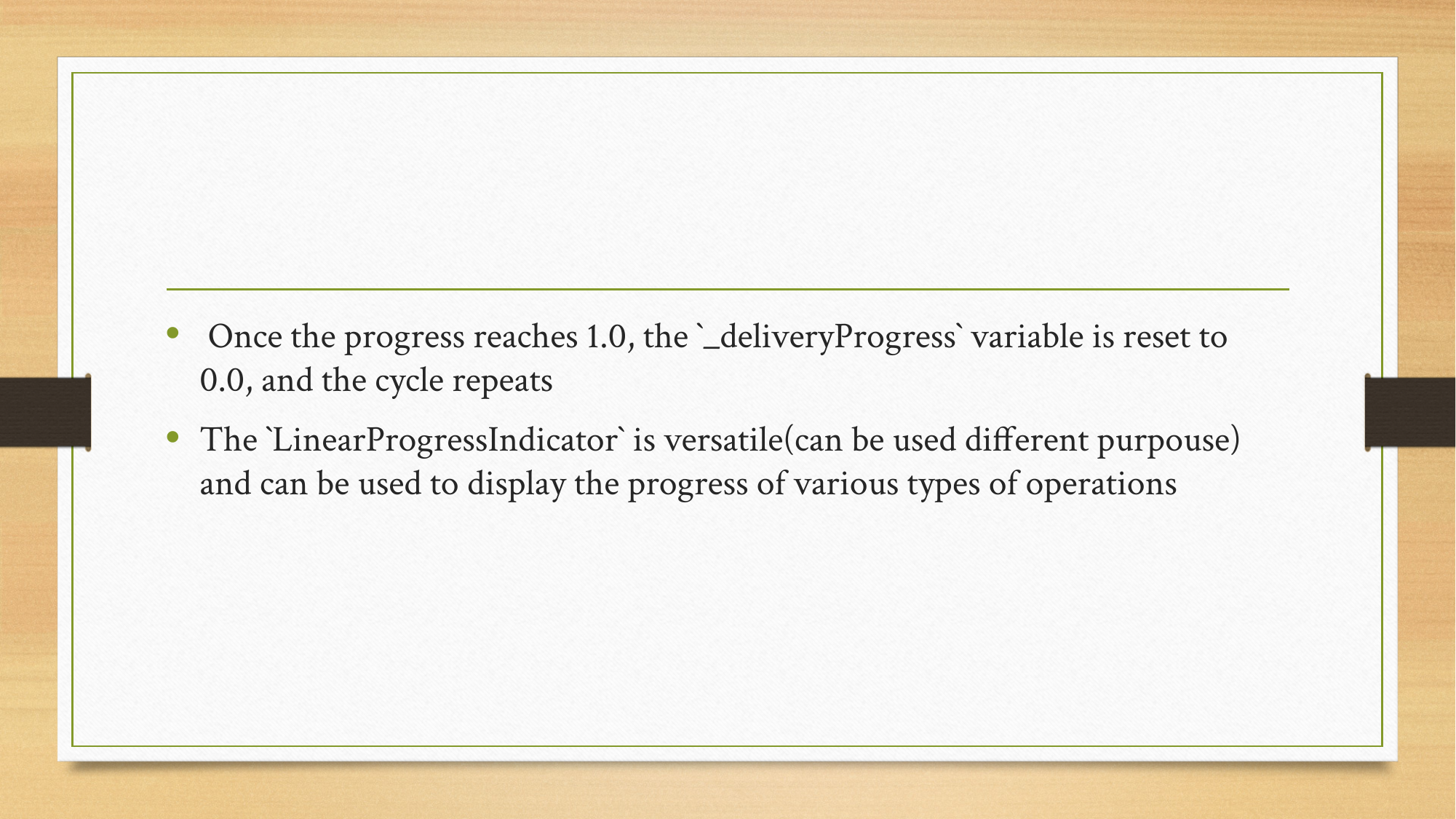

#
 Once the progress reaches 1.0, the `_deliveryProgress` variable is reset to 0.0, and the cycle repeats
The `LinearProgressIndicator` is versatile(can be used different purpouse) and can be used to display the progress of various types of operations